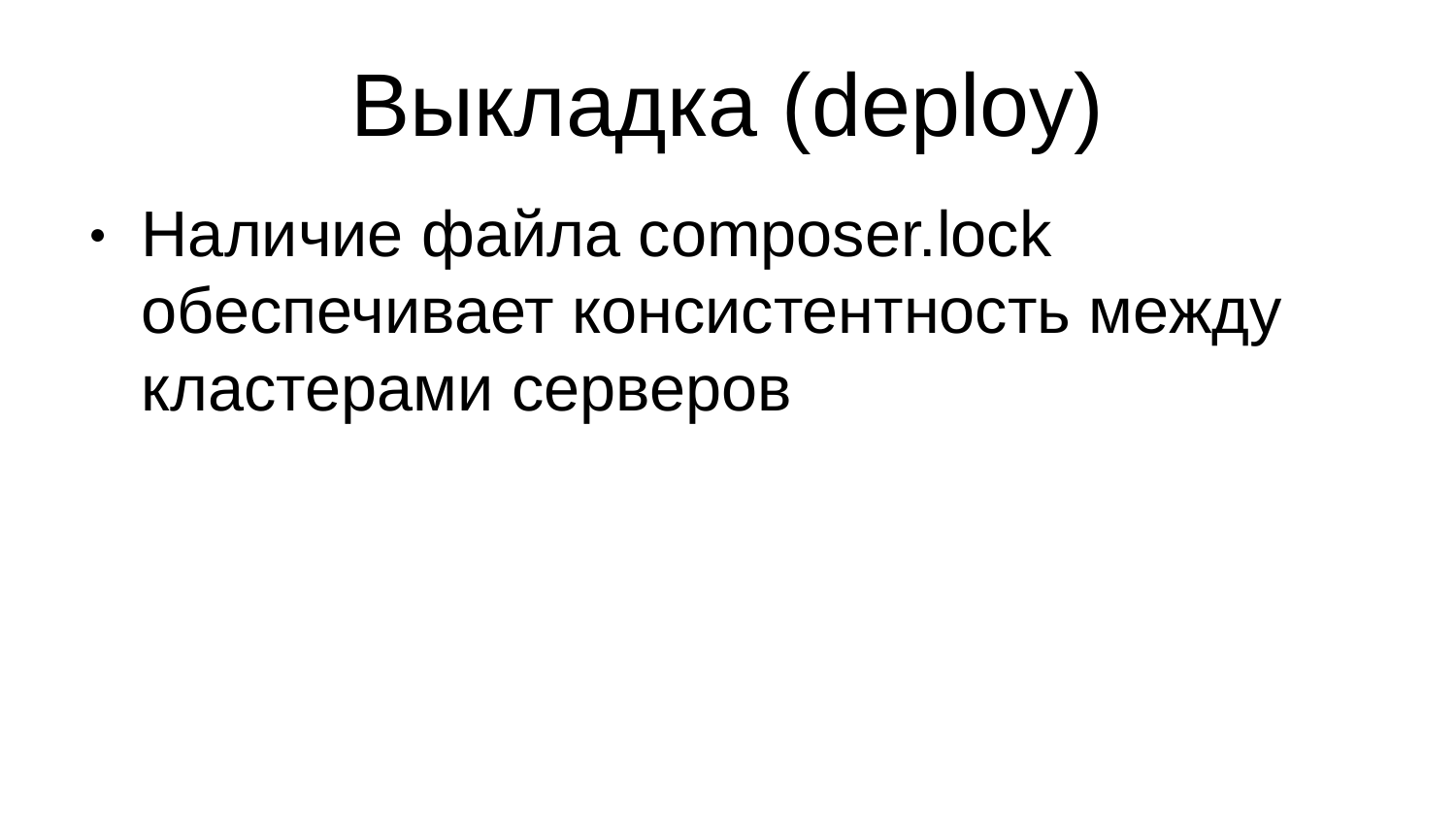

Выкладка (deploy)
Наличие файла composer.lock обеспечивает консистентность между кластерами серверов